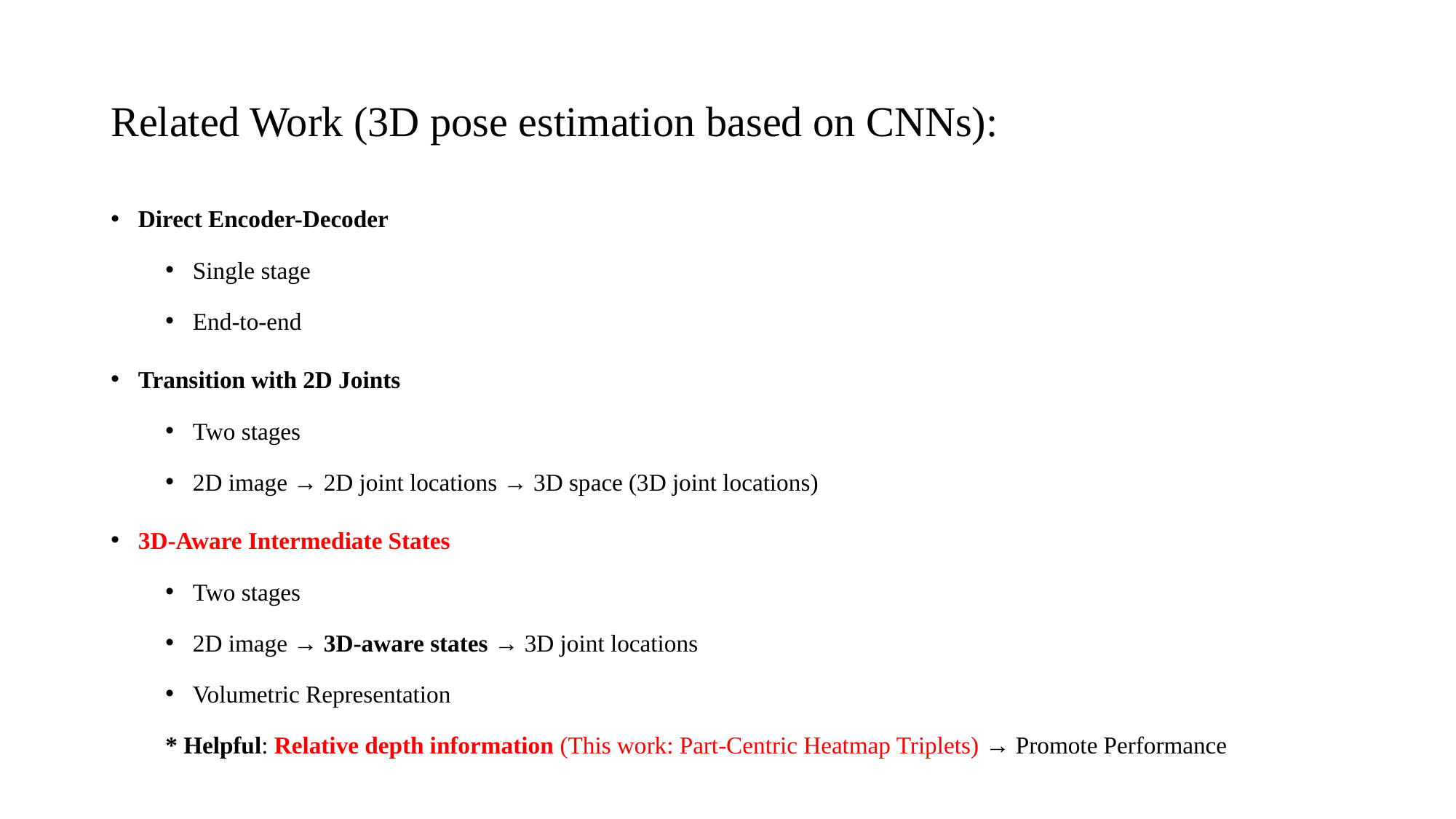

# Related Work (3D pose estimation based on CNNs):
Direct Encoder-Decoder
Single stage
End-to-end
Transition with 2D Joints
Two stages
2D image → 2D joint locations → 3D space (3D joint locations)
3D-Aware Intermediate States
Two stages
2D image → 3D-aware states → 3D joint locations
Volumetric Representation
* Helpful: Relative depth information (This work: Part-Centric Heatmap Triplets) → Promote Performance